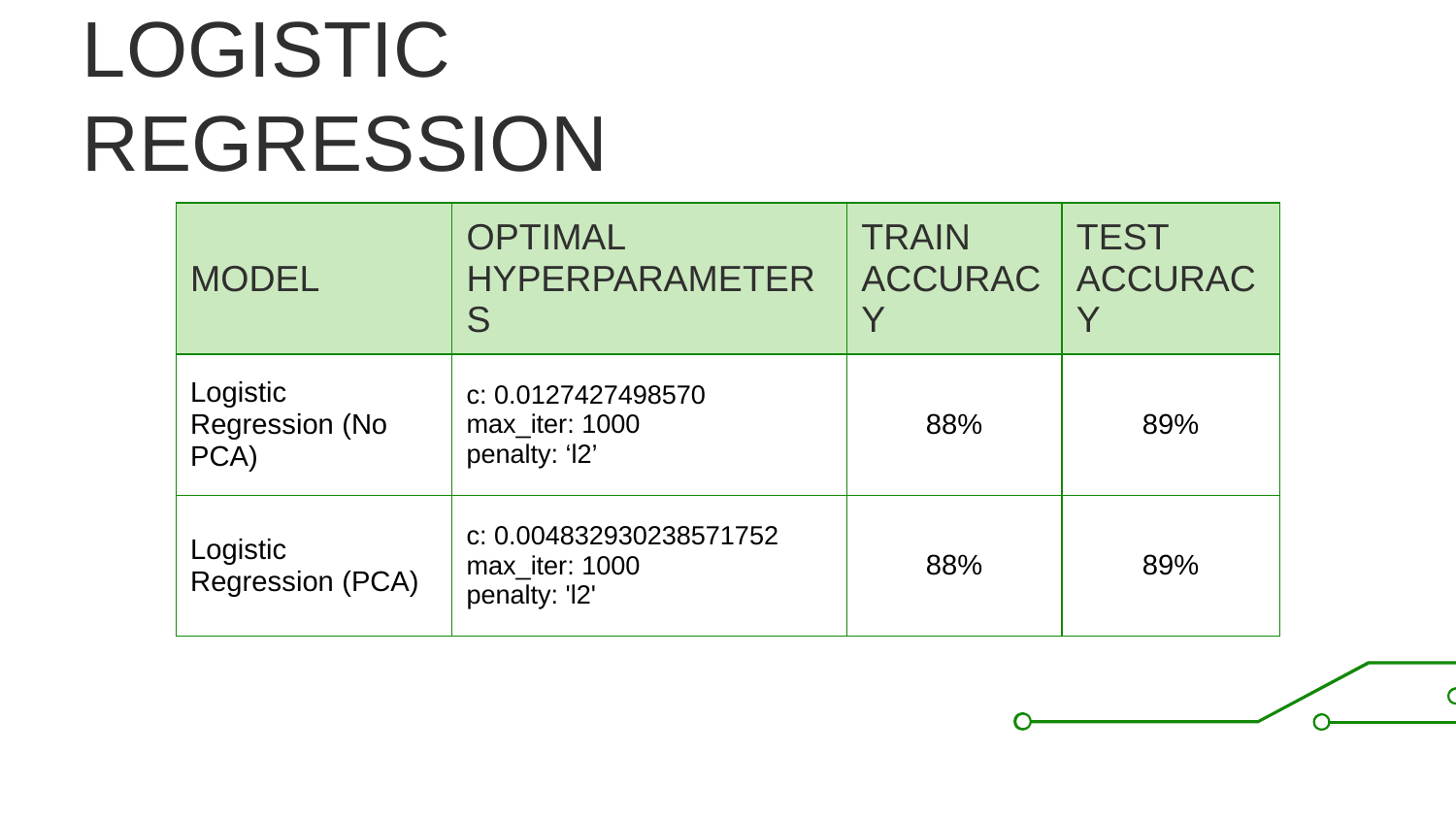

# LOGISTIC REGRESSION
| MODEL | OPTIMAL HYPERPARAMETERS | TRAIN ACCURACY | TEST ACCURACY |
| --- | --- | --- | --- |
| Logistic Regression (No PCA) | c: 0.0127427498570 max\_iter: 1000 penalty: ‘l2’ | 88% | 89% |
| Logistic Regression (PCA) | c: 0.004832930238571752 max\_iter: 1000 penalty: 'l2' | 88% | 89% |